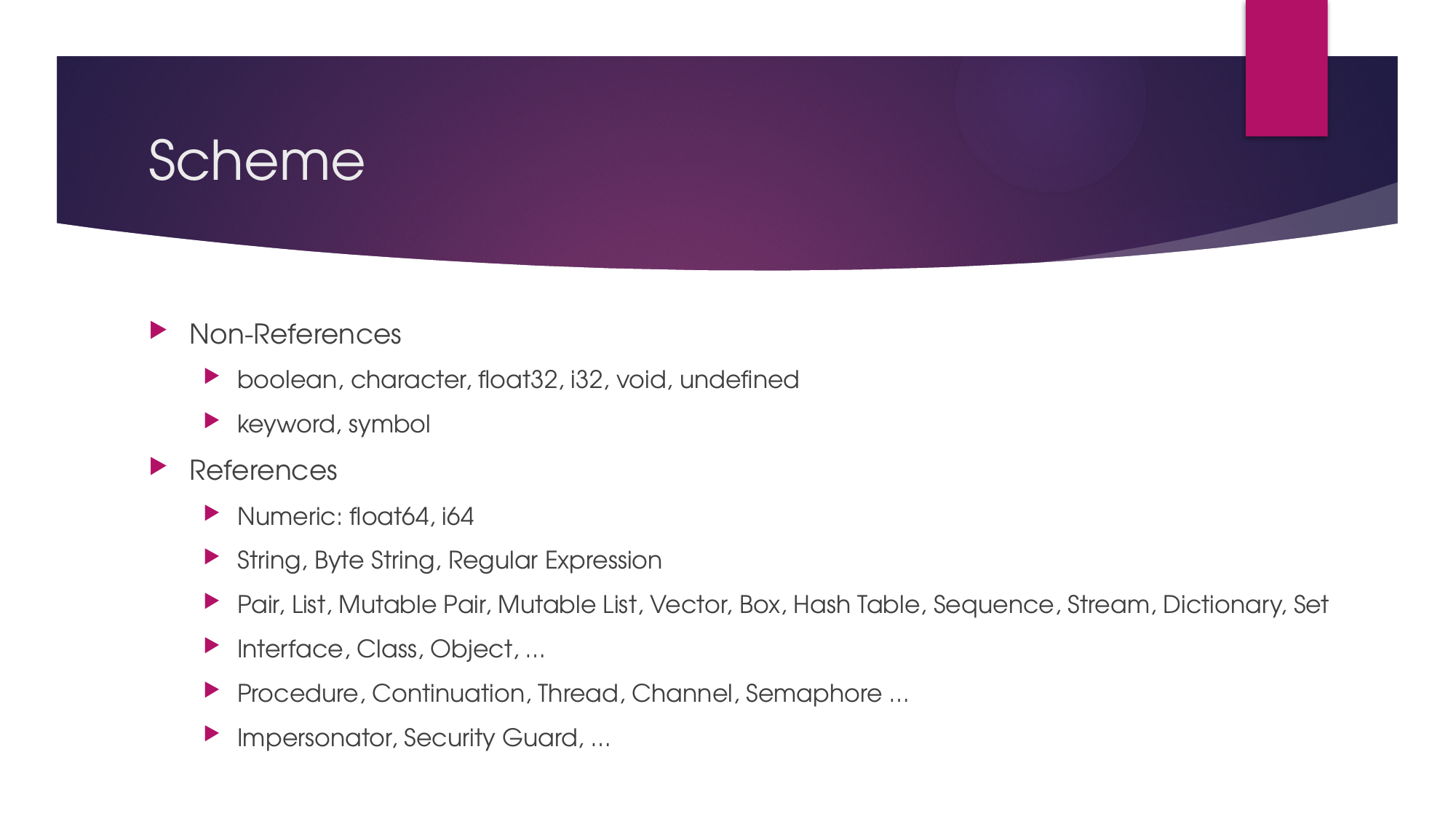

# Scheme
Non-References
boolean, character, float32, i32, void, undefined
keyword, symbol
References
Numeric: float64, i64
String, Byte String, Regular Expression
Pair, List, Mutable Pair, Mutable List, Vector, Box, Hash Table, Sequence, Stream, Dictionary, Set
Interface, Class, Object, …
Procedure, Continuation, Thread, Channel, Semaphore …
Impersonator, Security Guard, …